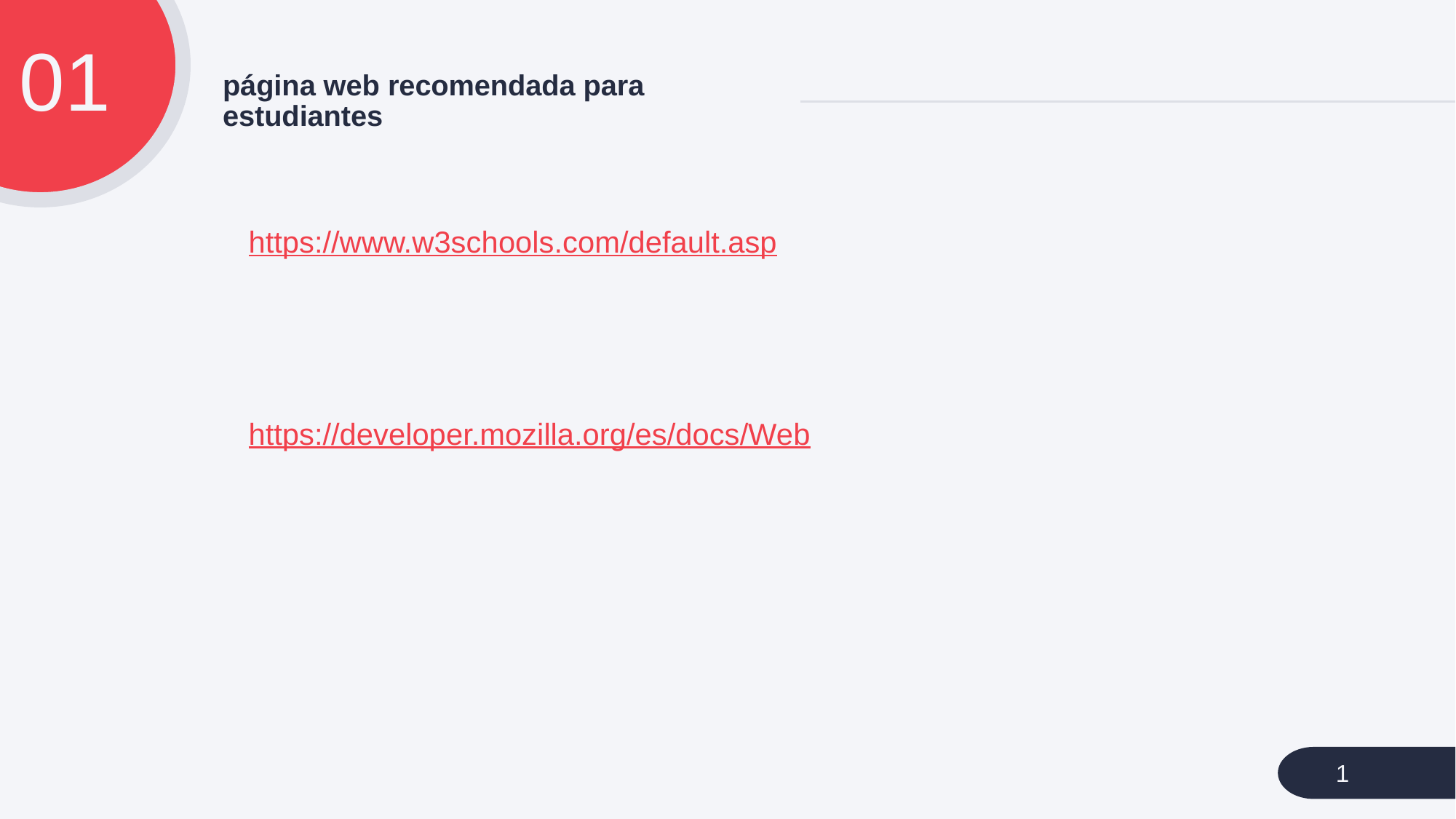

01
# página web recomendada para estudiantes
https://www.w3schools.com/default.asp

https://developer.mozilla.org/es/docs/Web
1